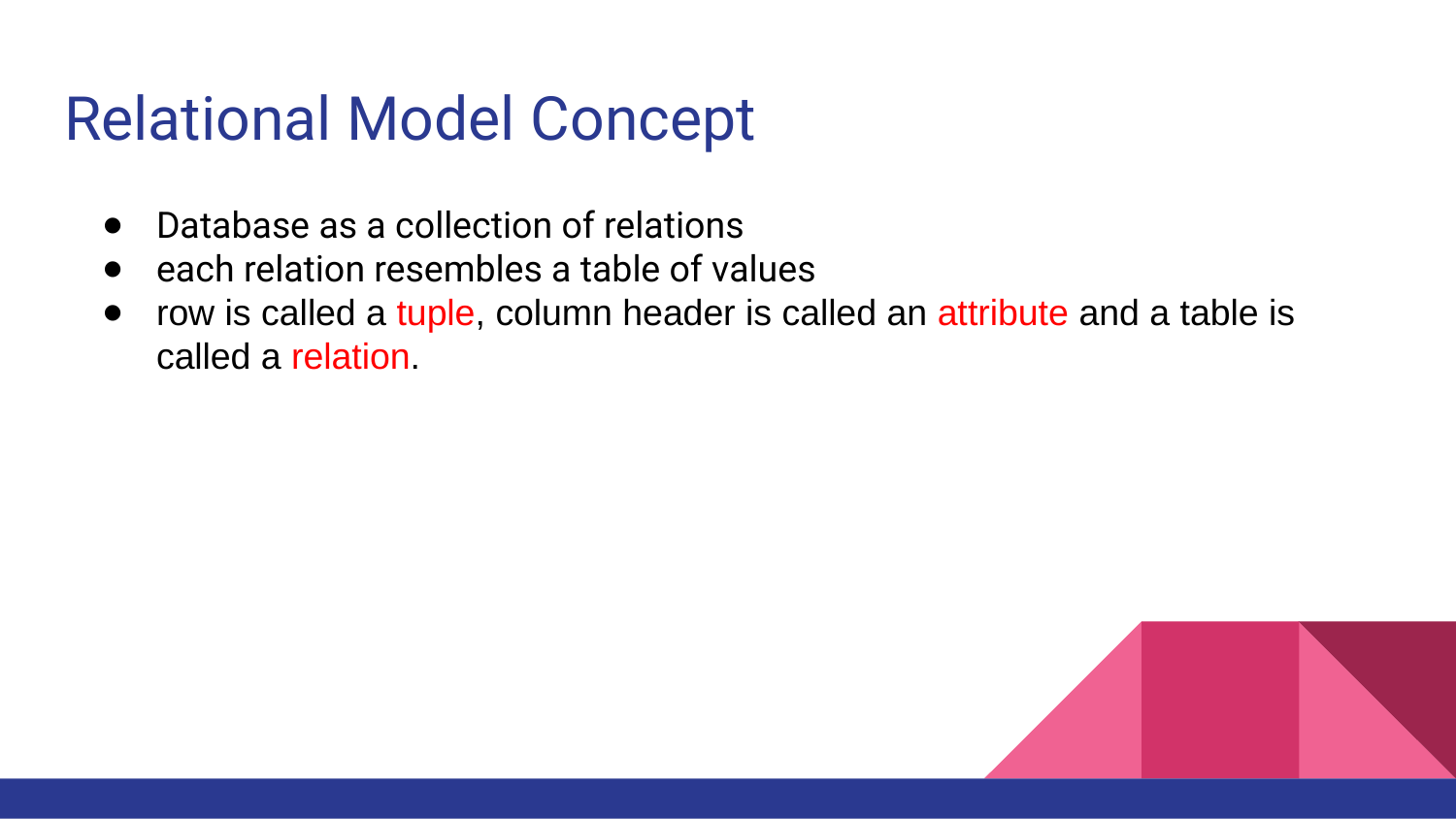

# Relational Model Concept
Database as a collection of relations
each relation resembles a table of values
row is called a tuple, column header is called an attribute and a table is called a relation.